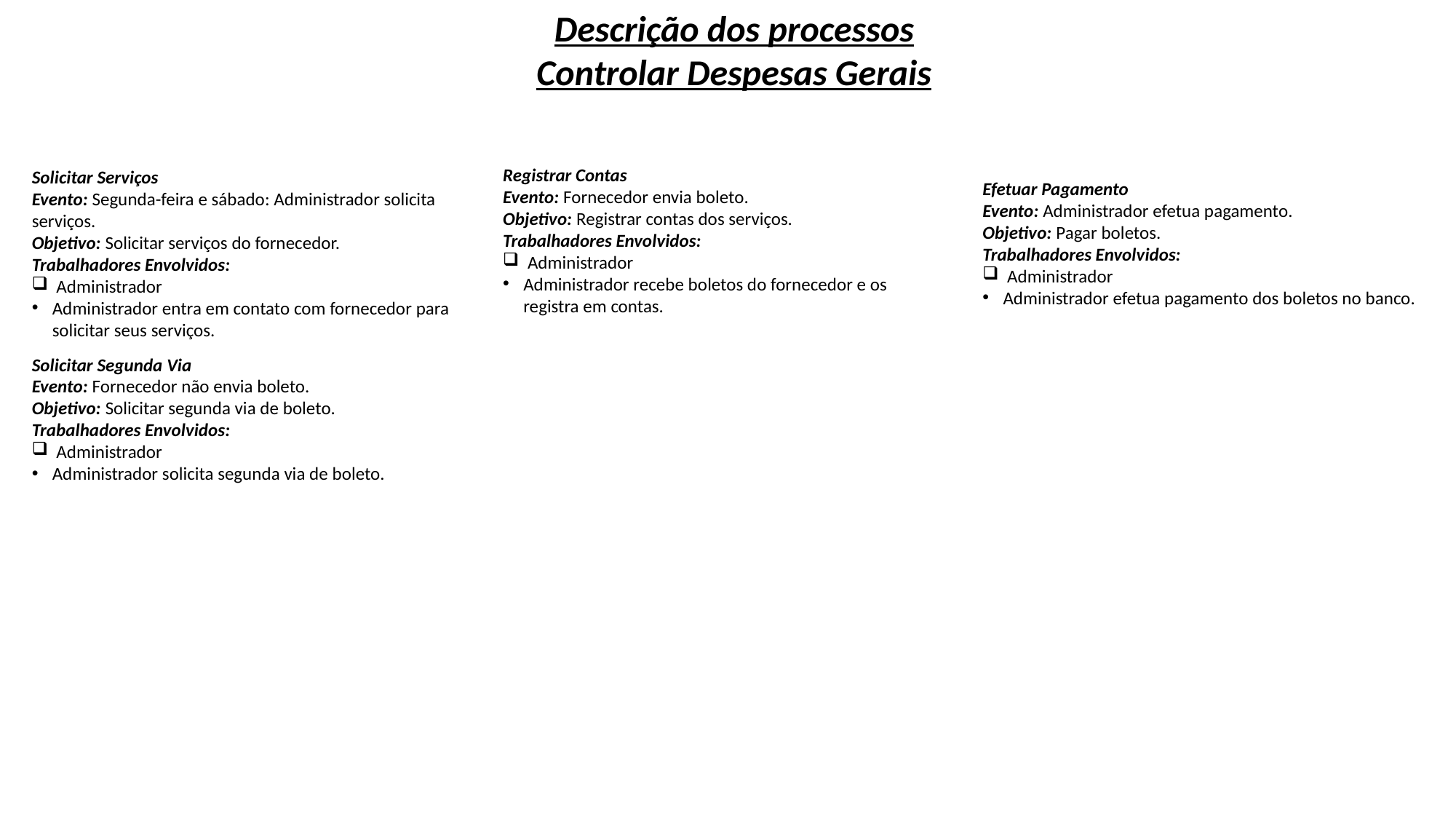

Descrição dos processos
Controlar Despesas Gerais

Registrar Contas
Evento: Fornecedor envia boleto.
Objetivo: Registrar contas dos serviços.
Trabalhadores Envolvidos:
 Administrador
Administrador recebe boletos do fornecedor e os registra em contas.
Solicitar Serviços
Evento: Segunda-feira e sábado: Administrador solicita serviços.
Objetivo: Solicitar serviços do fornecedor.
Trabalhadores Envolvidos:
 Administrador
Administrador entra em contato com fornecedor para solicitar seus serviços.
Efetuar Pagamento
Evento: Administrador efetua pagamento.
Objetivo: Pagar boletos.
Trabalhadores Envolvidos:
 Administrador
Administrador efetua pagamento dos boletos no banco.
Solicitar Segunda Via
Evento: Fornecedor não envia boleto.
Objetivo: Solicitar segunda via de boleto.
Trabalhadores Envolvidos:
 Administrador
Administrador solicita segunda via de boleto.